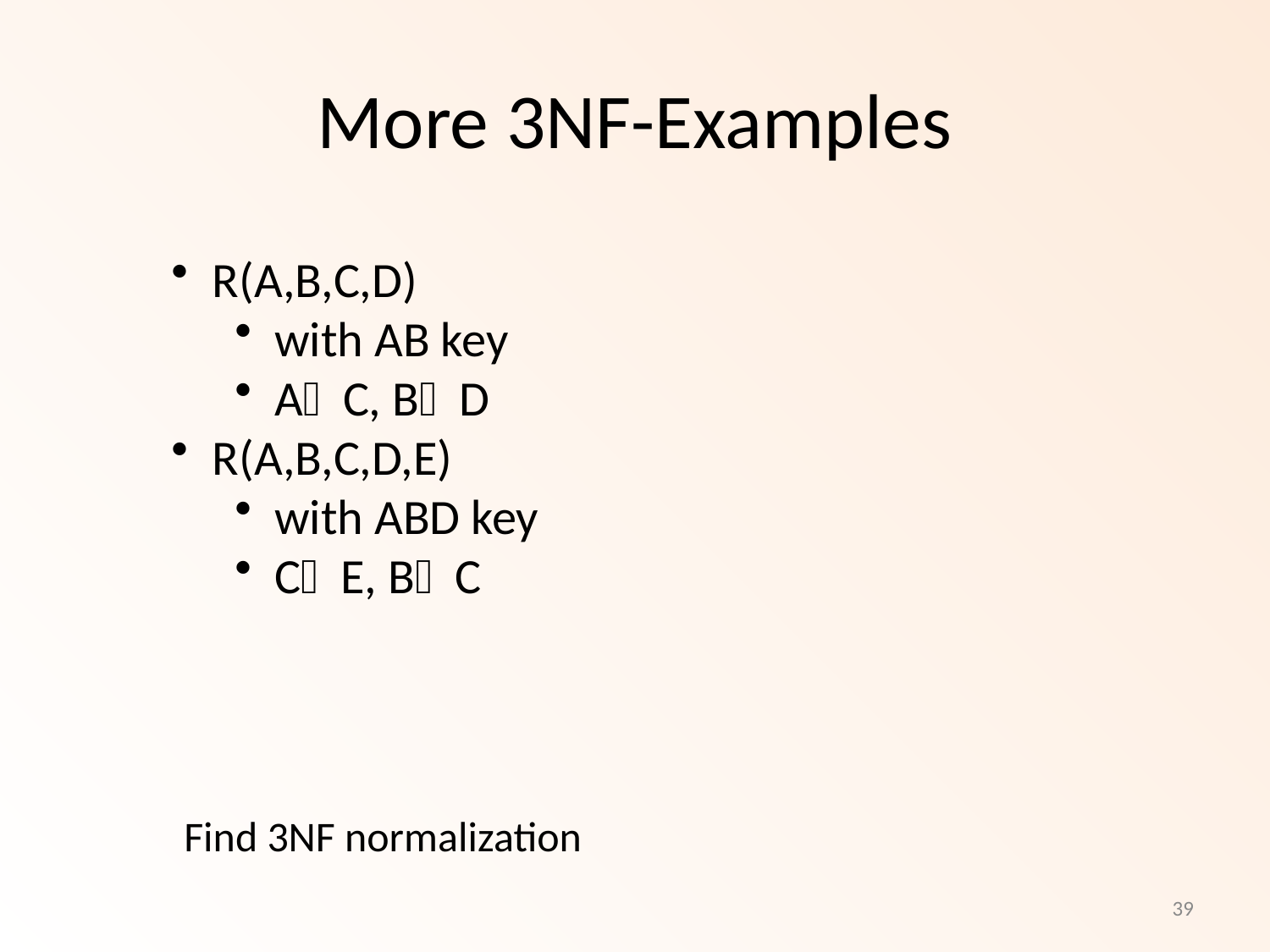

# More 3NF-Examples
 R(A,B,C,D)
with AB key
A→C, B→D
 R(A,B,C,D,E)
with ABD key
C→E, B→C

Find 3NF normalization
39